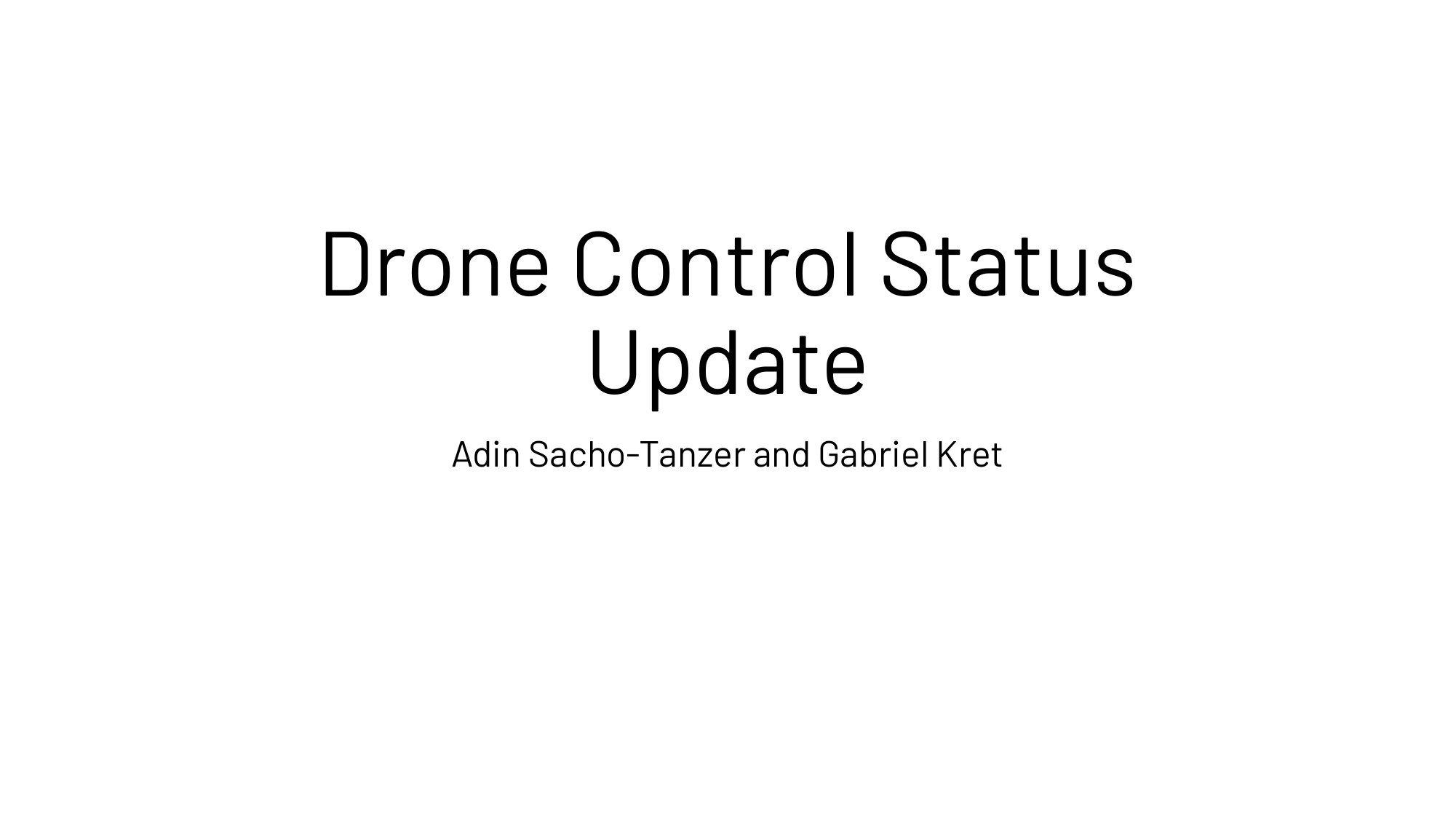

# Drone Control Status Update
Adin Sacho-Tanzer and Gabriel Kret